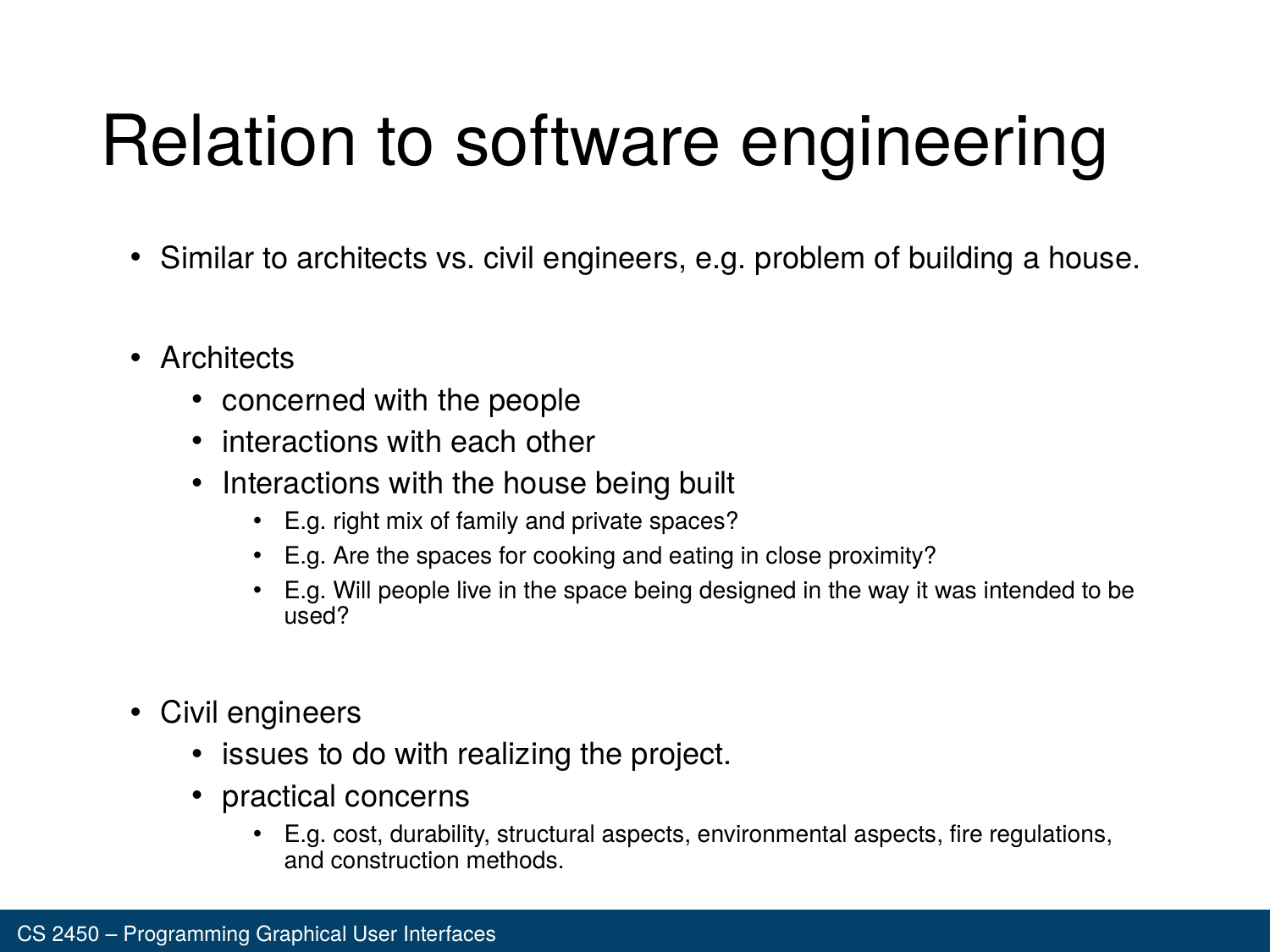

# Relation to software engineering

Similar to architects vs. civil engineers, e.g. problem of building a house.

Architects
concerned with the people
interactions with each other
Interactions with the house being built
E.g. right mix of family and private spaces?
E.g. Are the spaces for cooking and eating in close proximity?
E.g. Will people live in the space being designed in the way it was intended to be used?

Civil engineers
issues to do with realizing the project.
practical concerns
E.g. cost, durability, structural aspects, environmental aspects, fire regulations, and construction methods.